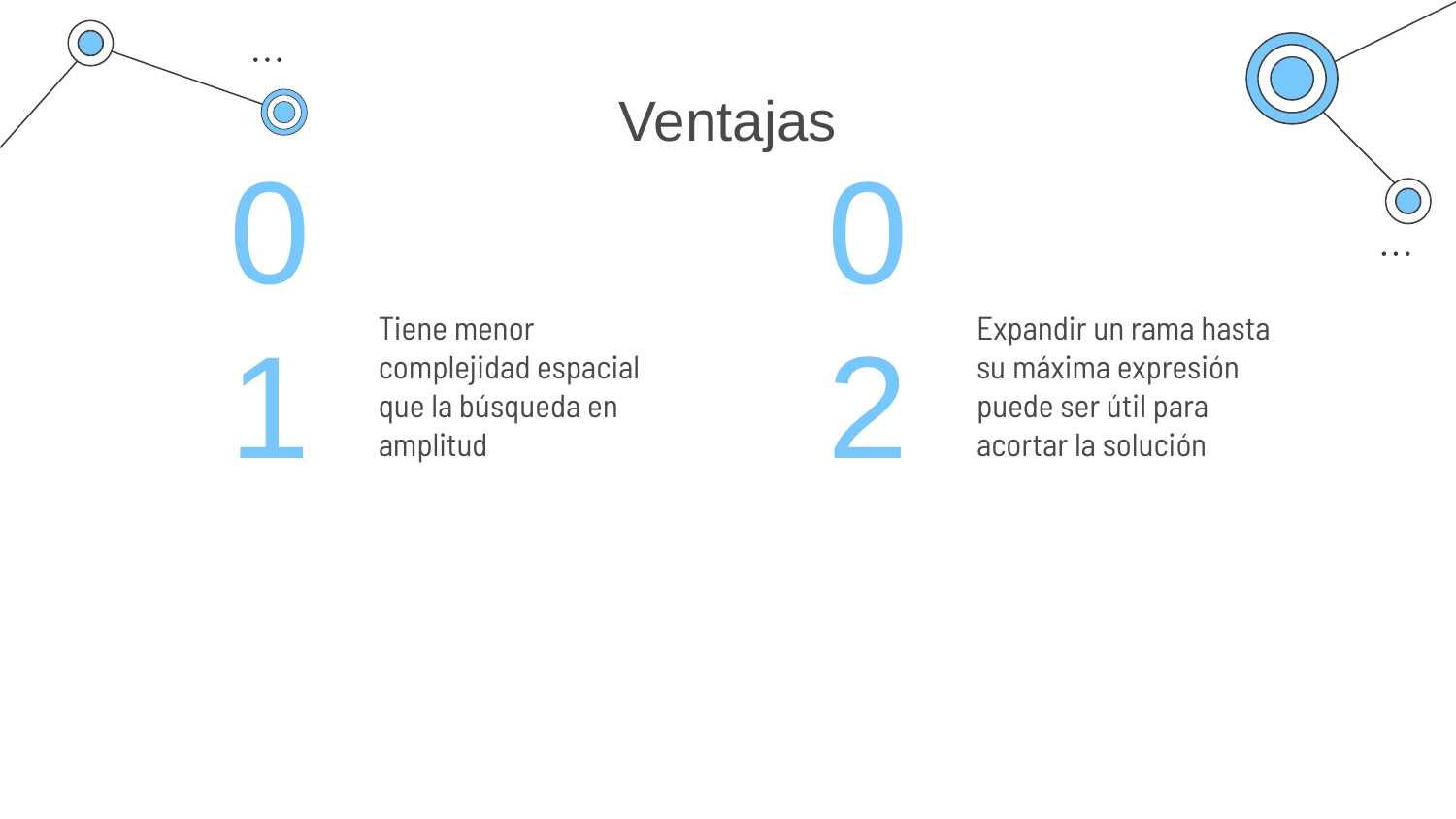

# Ventajas
Expandir un rama hasta su máxima expresión puede ser útil para acortar la solución
Tiene menor complejidad espacial que la búsqueda en amplitud
01
02